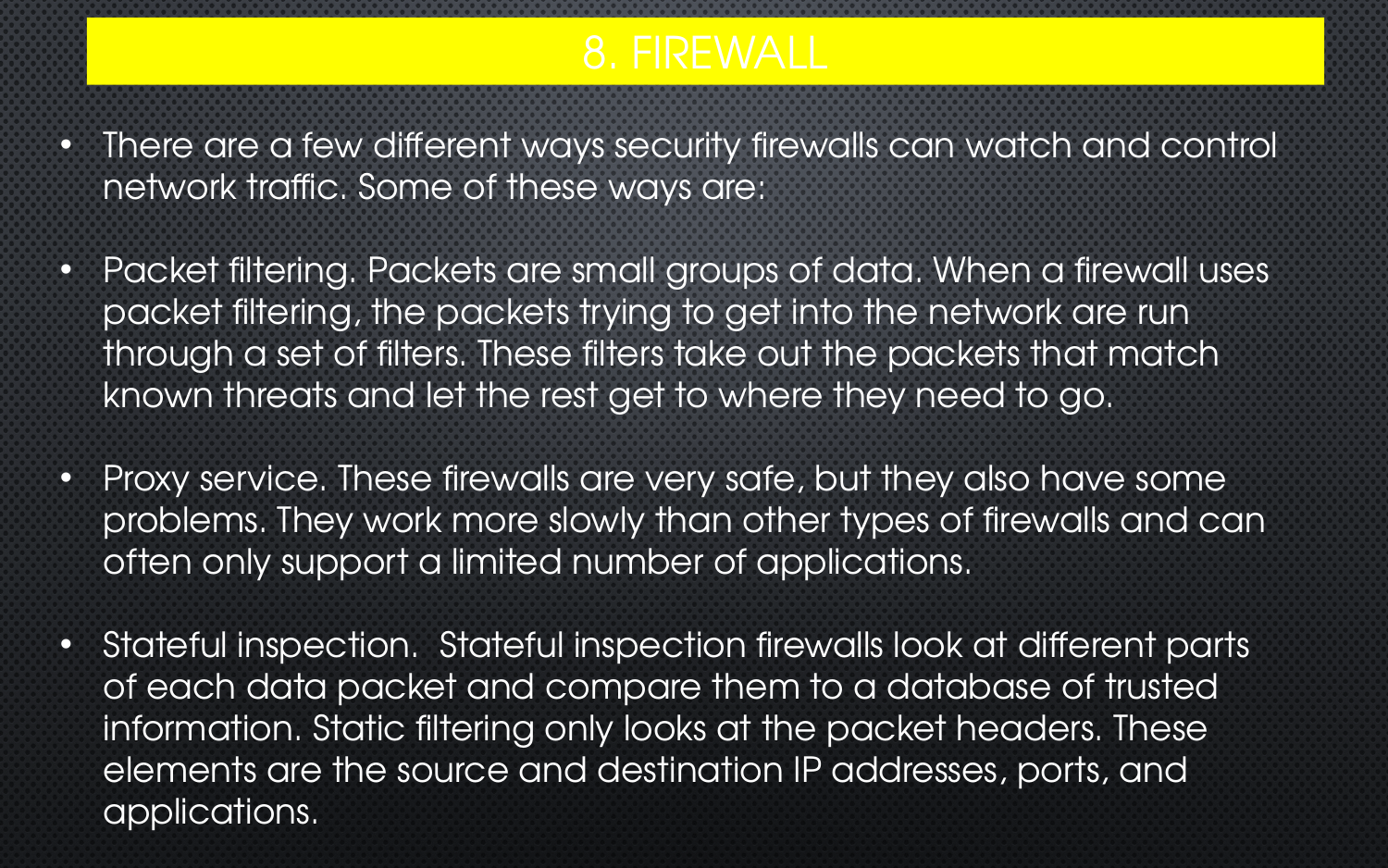

# 8. Firewall
There are a few different ways security firewalls can watch and control network traffic. Some of these ways are:

Packet filtering. Packets are small groups of data. When a firewall uses packet filtering, the packets trying to get into the network are run through a set of filters. These filters take out the packets that match known threats and let the rest get to where they need to go.

Proxy service. These firewalls are very safe, but they also have some problems. They work more slowly than other types of firewalls and can often only support a limited number of applications.

Stateful inspection.  Stateful inspection firewalls look at different parts of each data packet and compare them to a database of trusted information. Static filtering only looks at the packet headers. These elements are the source and destination IP addresses, ports, and applications.